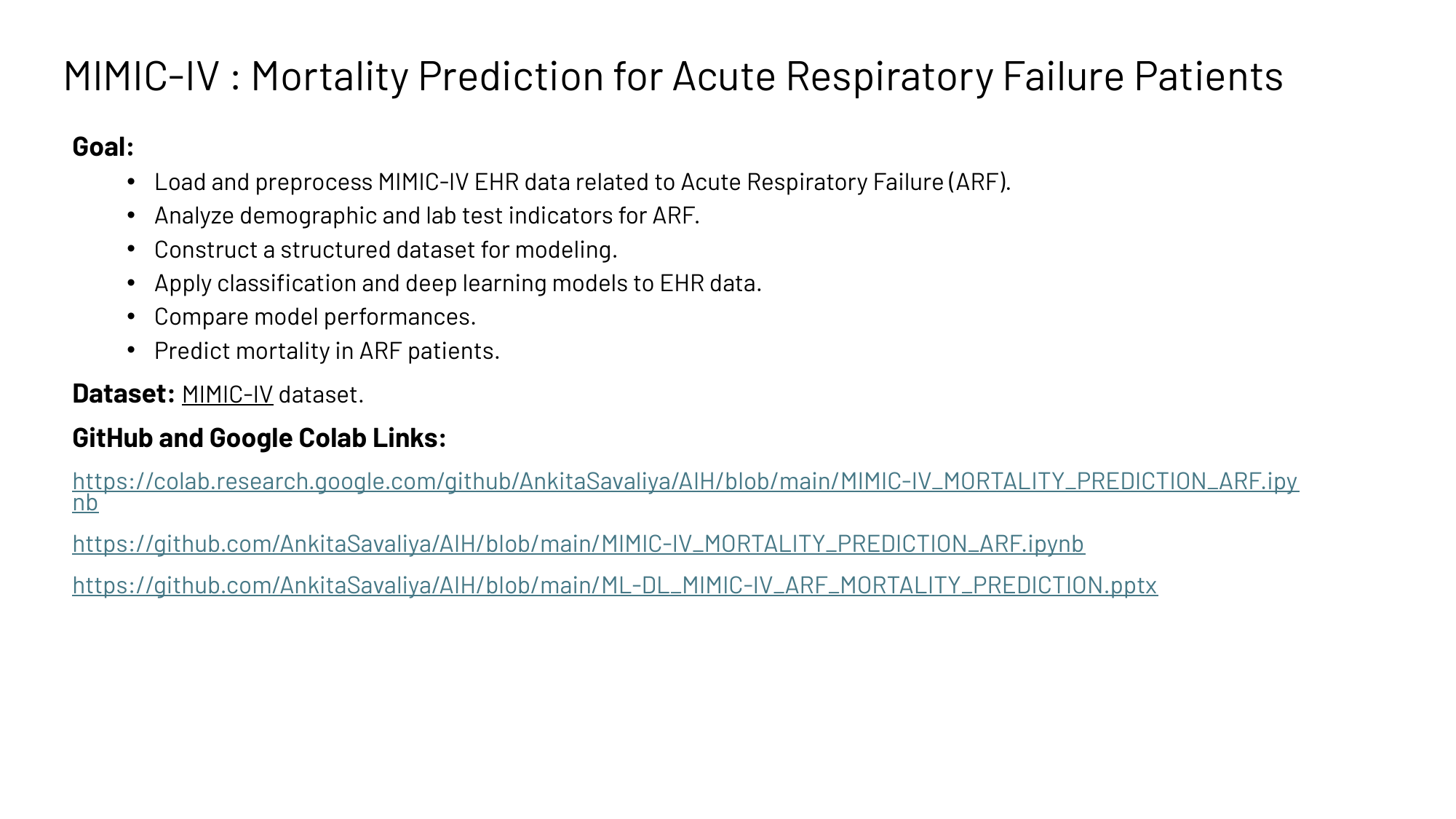

# MIMIC-IV : Mortality Prediction for Acute Respiratory Failure Patients
Goal:
Load and preprocess MIMIC-IV EHR data related to Acute Respiratory Failure (ARF).
Analyze demographic and lab test indicators for ARF.
Construct a structured dataset for modeling.
Apply classification and deep learning models to EHR data.
Compare model performances.
Predict mortality in ARF patients.
Dataset: MIMIC-IV dataset.
GitHub and Google Colab Links:​
https://colab.research.google.com/github/AnkitaSavaliya/AIH/blob/main/MIMIC-IV_MORTALITY_PREDICTION_ARF.ipynb
https://github.com/AnkitaSavaliya/AIH/blob/main/MIMIC-IV_MORTALITY_PREDICTION_ARF.ipynb
https://github.com/AnkitaSavaliya/AIH/blob/main/ML-DL_MIMIC-IV_ARF_MORTALITY_PREDICTION.pptx